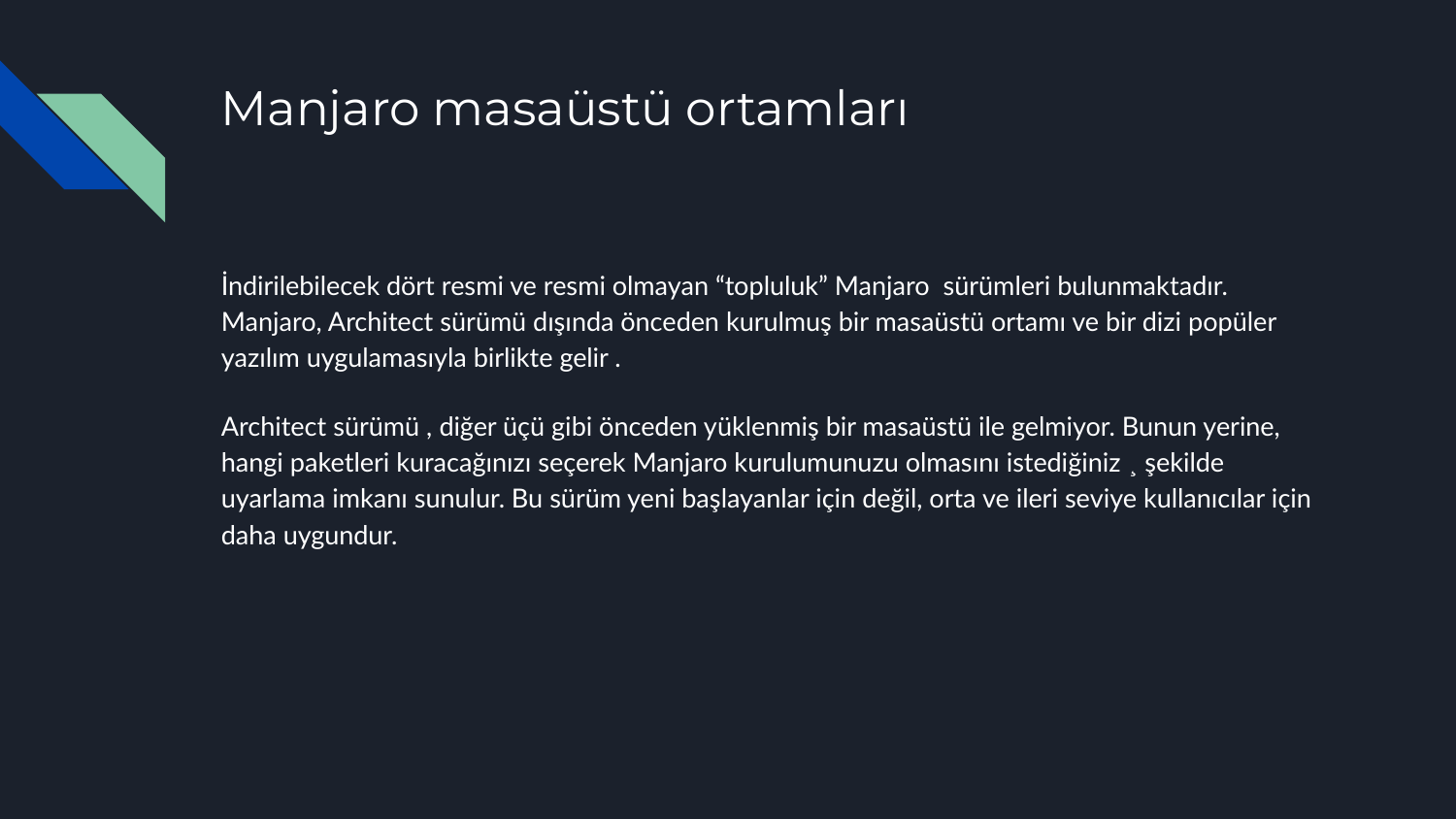

# Manjaro masaüstü ortamları
İndirilebilecek dört resmi ve resmi olmayan “topluluk” Manjaro  sürümleri bulunmaktadır. Manjaro, Architect sürümü dışında önceden kurulmuş bir masaüstü ortamı ve bir dizi popüler yazılım uygulamasıyla birlikte gelir .
Architect sürümü , diğer üçü gibi önceden yüklenmiş bir masaüstü ile gelmiyor. Bunun yerine, hangi paketleri kuracağınızı seçerek Manjaro kurulumunuzu olmasını istediğiniz ¸ şekilde uyarlama imkanı sunulur. Bu sürüm yeni başlayanlar için değil, orta ve ileri seviye kullanıcılar için daha uygundur.